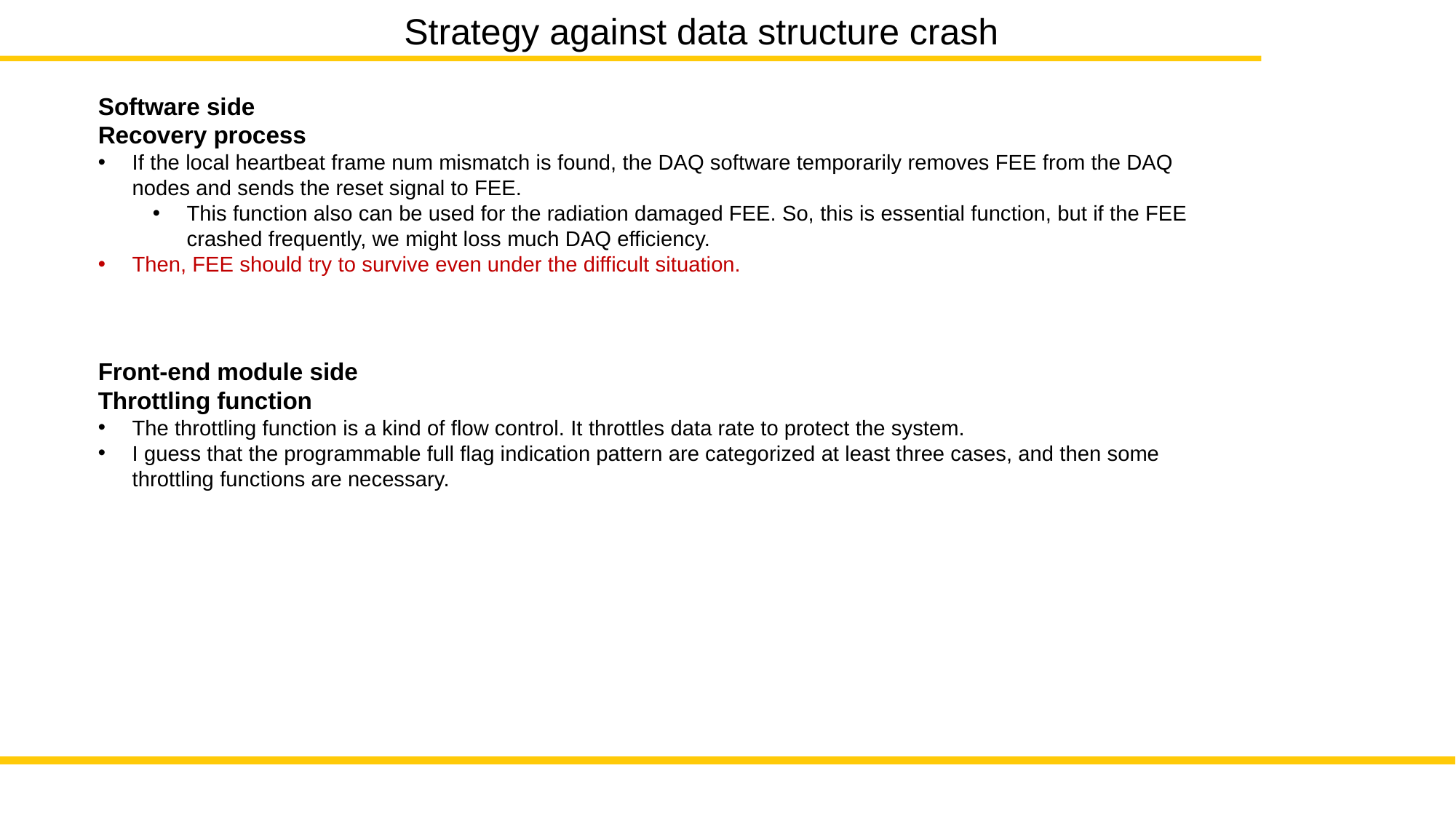

Strategy against data structure crash
Software side
Recovery process
If the local heartbeat frame num mismatch is found, the DAQ software temporarily removes FEE from the DAQ nodes and sends the reset signal to FEE.
This function also can be used for the radiation damaged FEE. So, this is essential function, but if the FEE crashed frequently, we might loss much DAQ efficiency.
Then, FEE should try to survive even under the difficult situation.

Front-end module side
Throttling function
The throttling function is a kind of flow control. It throttles data rate to protect the system.
I guess that the programmable full flag indication pattern are categorized at least three cases, and then some throttling functions are necessary.